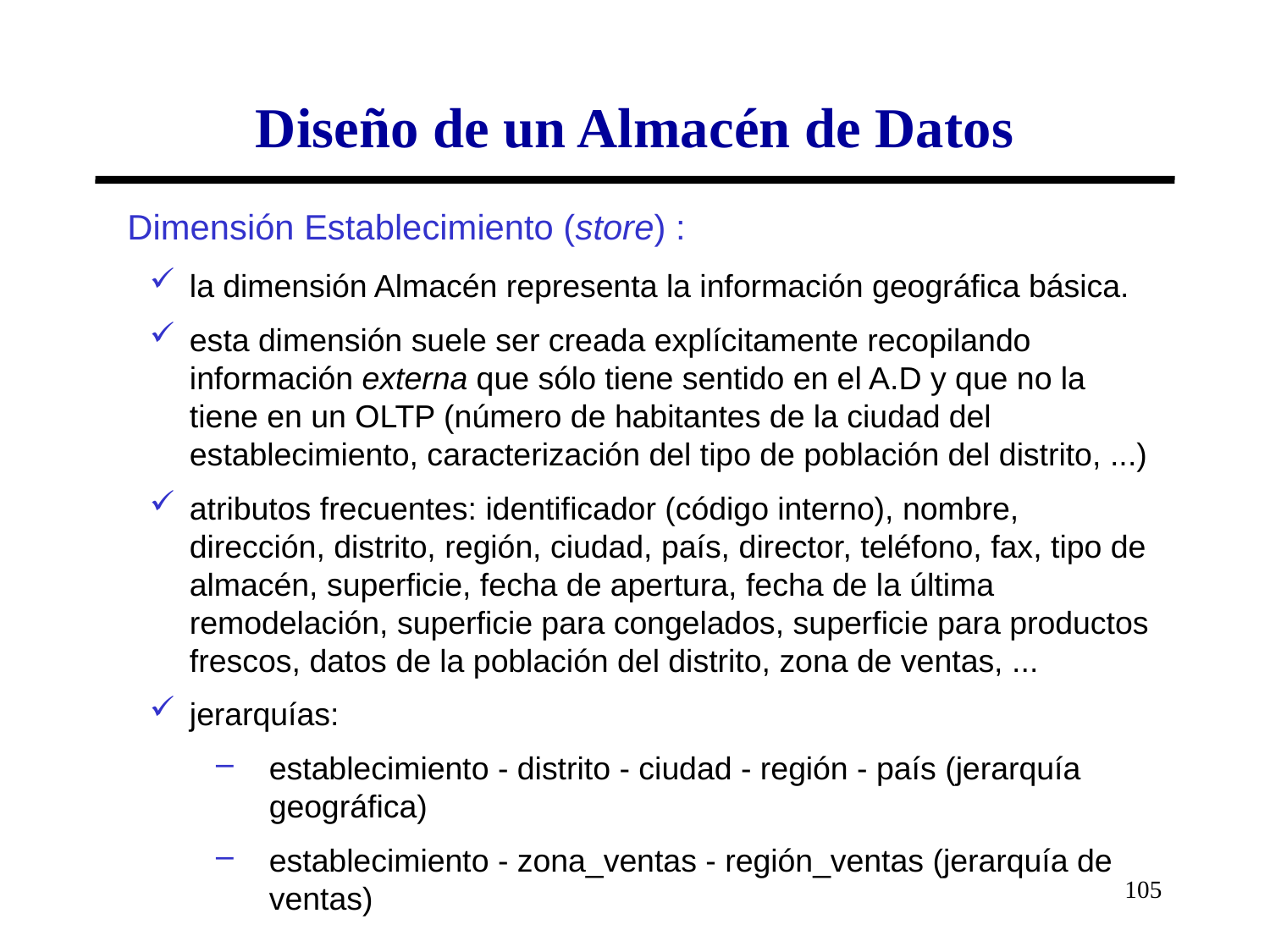

# Diseño de un Almacén de Datos
Dimensión Establecimiento (store) :
la dimensión Almacén representa la información geográfica básica.
esta dimensión suele ser creada explícitamente recopilando información externa que sólo tiene sentido en el A.D y que no la tiene en un OLTP (número de habitantes de la ciudad del establecimiento, caracterización del tipo de población del distrito, ...)
atributos frecuentes: identificador (código interno), nombre, dirección, distrito, región, ciudad, país, director, teléfono, fax, tipo de almacén, superficie, fecha de apertura, fecha de la última remodelación, superficie para congelados, superficie para productos frescos, datos de la población del distrito, zona de ventas, ...
jerarquías:
establecimiento - distrito - ciudad - región - país (jerarquía geográfica)
establecimiento - zona_ventas - región_ventas (jerarquía de ventas)

105